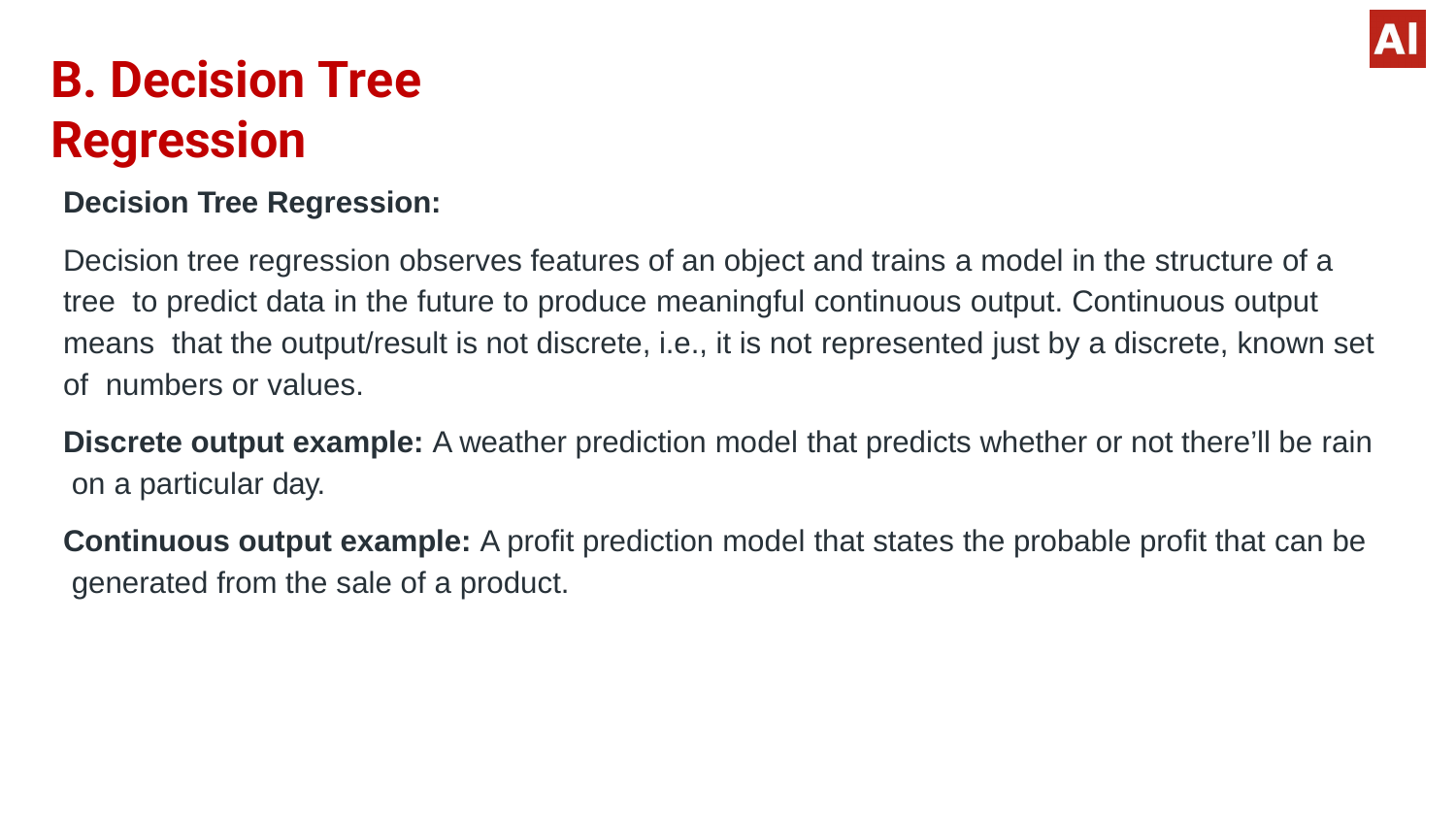

# B. Decision Tree Regression
Decision Tree Regression:
Decision tree regression observes features of an object and trains a model in the structure of a tree  to predict data in the future to produce meaningful continuous output. Continuous output means  that the output/result is not discrete, i.e., it is not represented just by a discrete, known set of  numbers or values.
Discrete output example: A weather prediction model that predicts whether or not there’ll be rain  on a particular day.
Continuous output example: A profit prediction model that states the probable profit that can be  generated from the sale of a product.